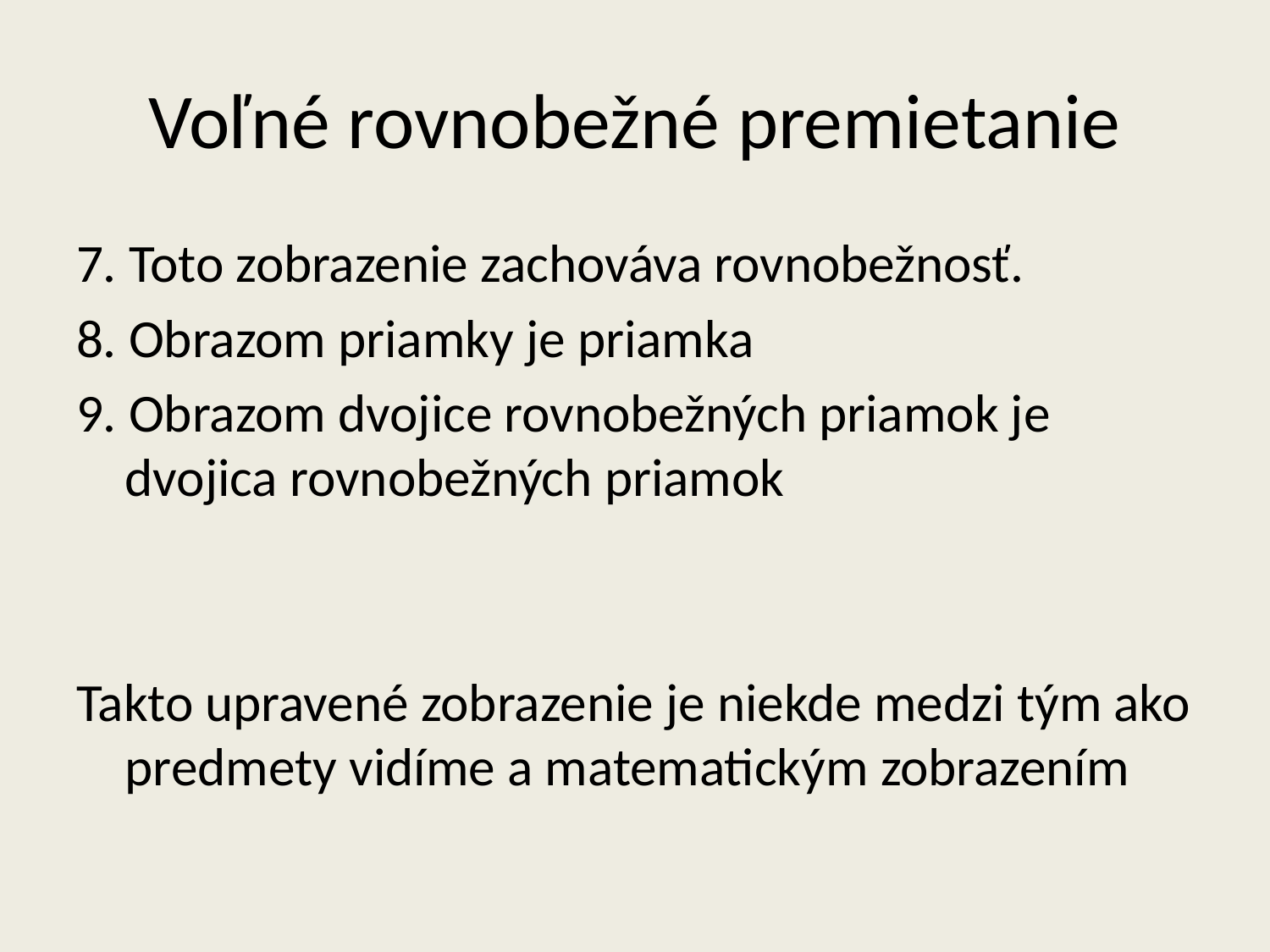

# Voľné rovnobežné premietanie
7. Toto zobrazenie zachováva rovnobežnosť.
8. Obrazom priamky je priamka
9. Obrazom dvojice rovnobežných priamok je dvojica rovnobežných priamok

Takto upravené zobrazenie je niekde medzi tým ako predmety vidíme a matematickým zobrazením